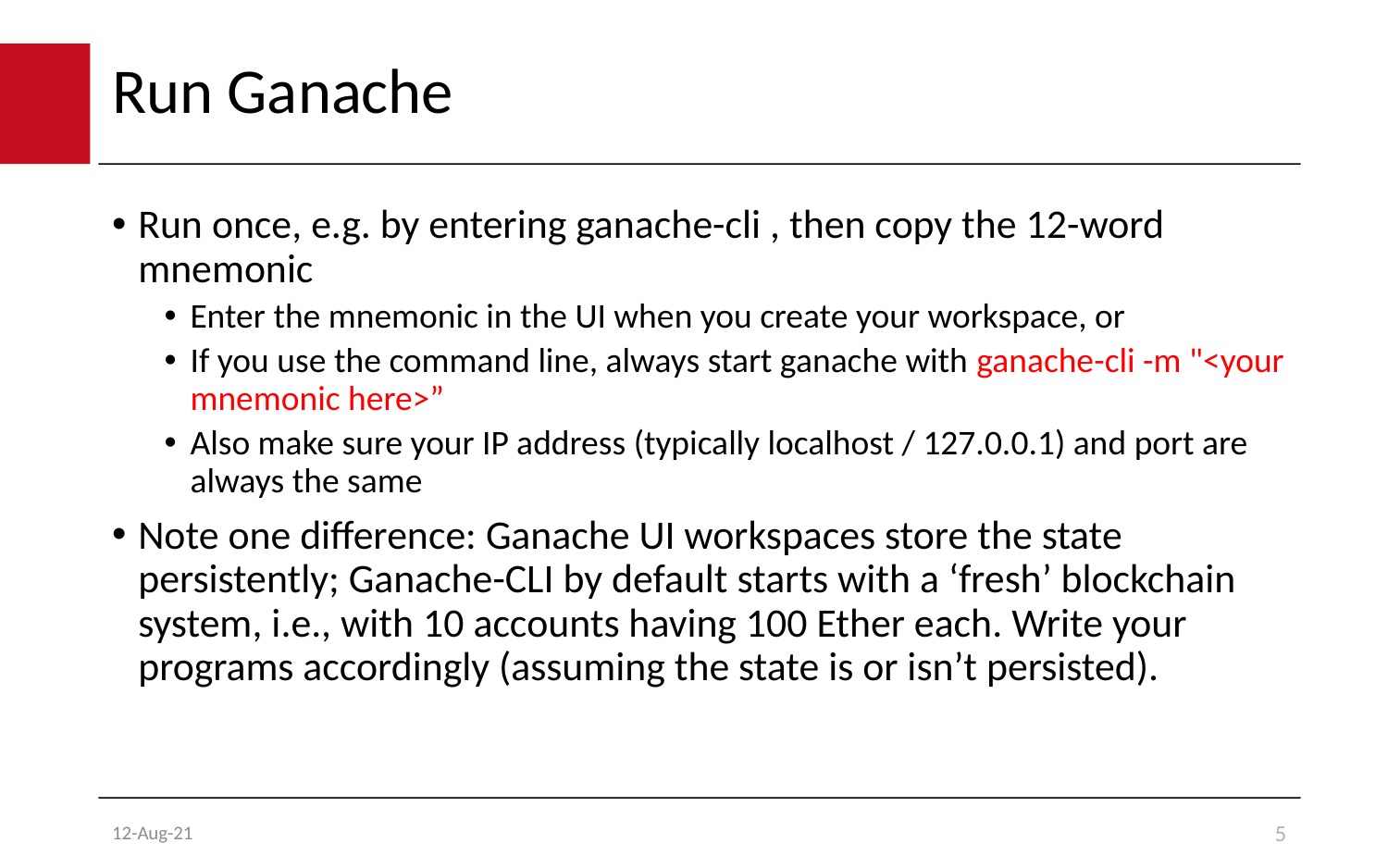

# Run Ganache
Run once, e.g. by entering ganache-cli , then copy the 12-word mnemonic
Enter the mnemonic in the UI when you create your workspace, or
If you use the command line, always start ganache with ganache-cli -m "<your mnemonic here>”
Also make sure your IP address (typically localhost / 127.0.0.1) and port are always the same
Note one difference: Ganache UI workspaces store the state persistently; Ganache-CLI by default starts with a ‘fresh’ blockchain system, i.e., with 10 accounts having 100 Ether each. Write your programs accordingly (assuming the state is or isn’t persisted).

12-Aug-21
5